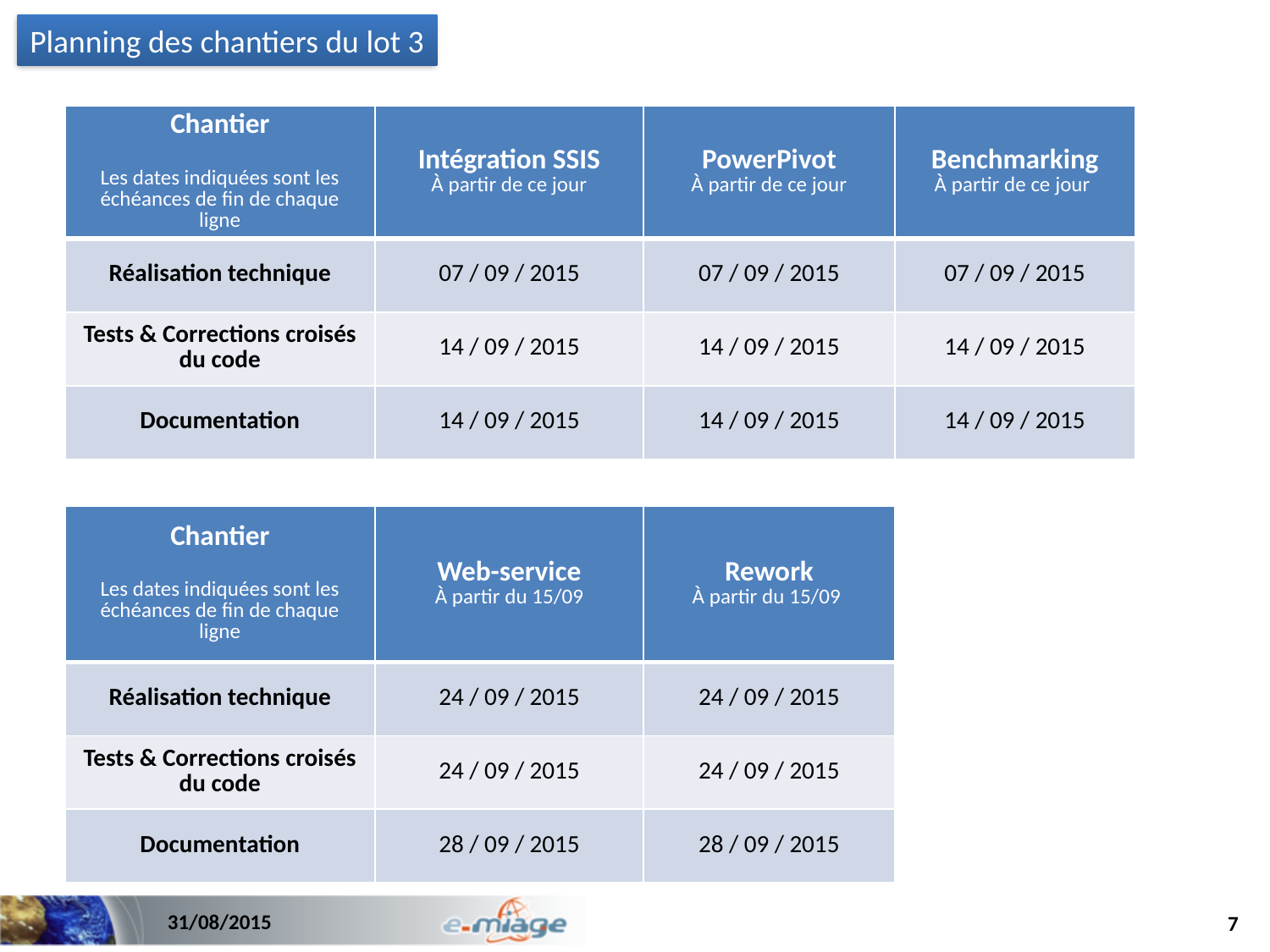

Planning des chantiers du lot 3
| Chantier Les dates indiquées sont les échéances de fin de chaque ligne | Intégration SSIS À partir de ce jour | PowerPivot À partir de ce jour | Benchmarking À partir de ce jour |
| --- | --- | --- | --- |
| Réalisation technique | 07 / 09 / 2015 | 07 / 09 / 2015 | 07 / 09 / 2015 |
| Tests & Corrections croisés du code | 14 / 09 / 2015 | 14 / 09 / 2015 | 14 / 09 / 2015 |
| Documentation | 14 / 09 / 2015 | 14 / 09 / 2015 | 14 / 09 / 2015 |
| Chantier Les dates indiquées sont les échéances de fin de chaque ligne | Web-service À partir du 15/09 | Rework À partir du 15/09 |
| --- | --- | --- |
| Réalisation technique | 24 / 09 / 2015 | 24 / 09 / 2015 |
| Tests & Corrections croisés du code | 24 / 09 / 2015 | 24 / 09 / 2015 |
| Documentation | 28 / 09 / 2015 | 28 / 09 / 2015 |